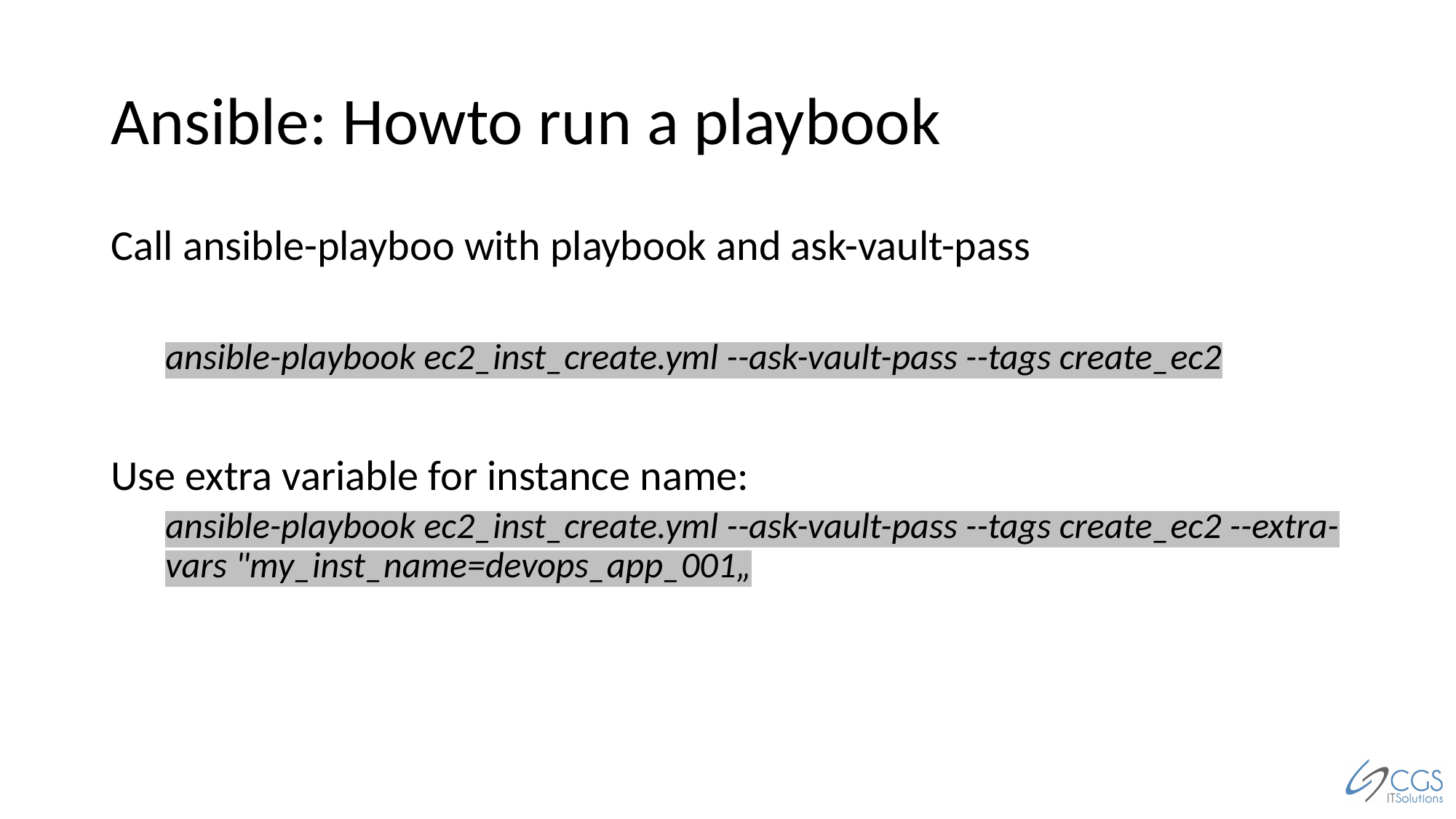

# Ansible: Howto run a playbook
Call ansible-playboo with playbook and ask-vault-pass

ansible-playbook ec2_inst_create.yml --ask-vault-pass --tags create_ec2

Use extra variable for instance name:
ansible-playbook ec2_inst_create.yml --ask-vault-pass --tags create_ec2 --extra-vars "my_inst_name=devops_app_001„